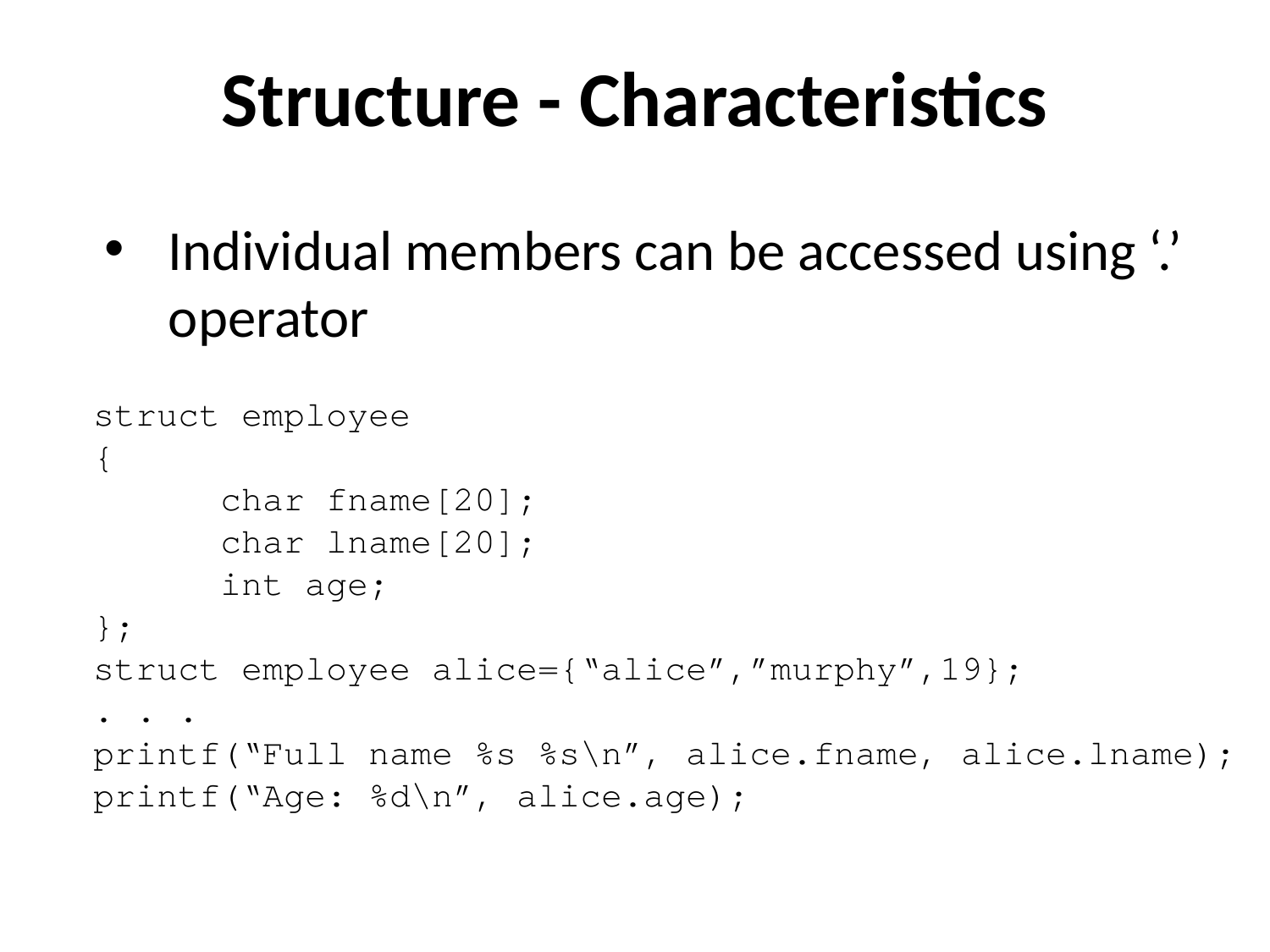

Structure - Characteristics
Individual members can be accessed using ‘.’ operator

struct employee
{
	char fname[20];
	char lname[20];
	int age;
};
struct employee alice={“alice”,”murphy”,19};
. . .
printf(“Full name %s %s\n”, alice.fname, alice.lname);
printf(“Age: %d\n”, alice.age);